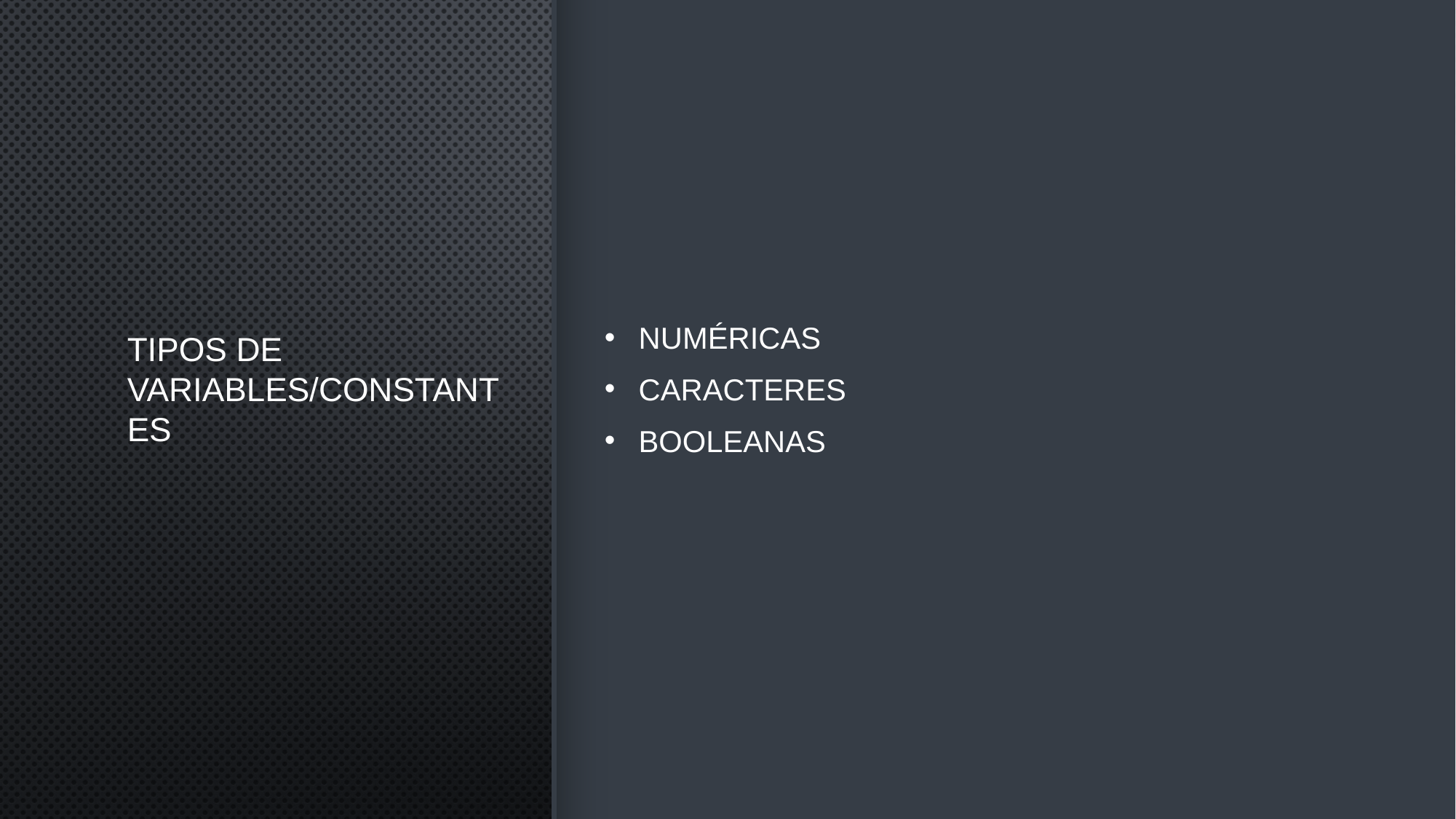

# Tipos de variables/constantes
Numéricas
Caracteres
booleanas